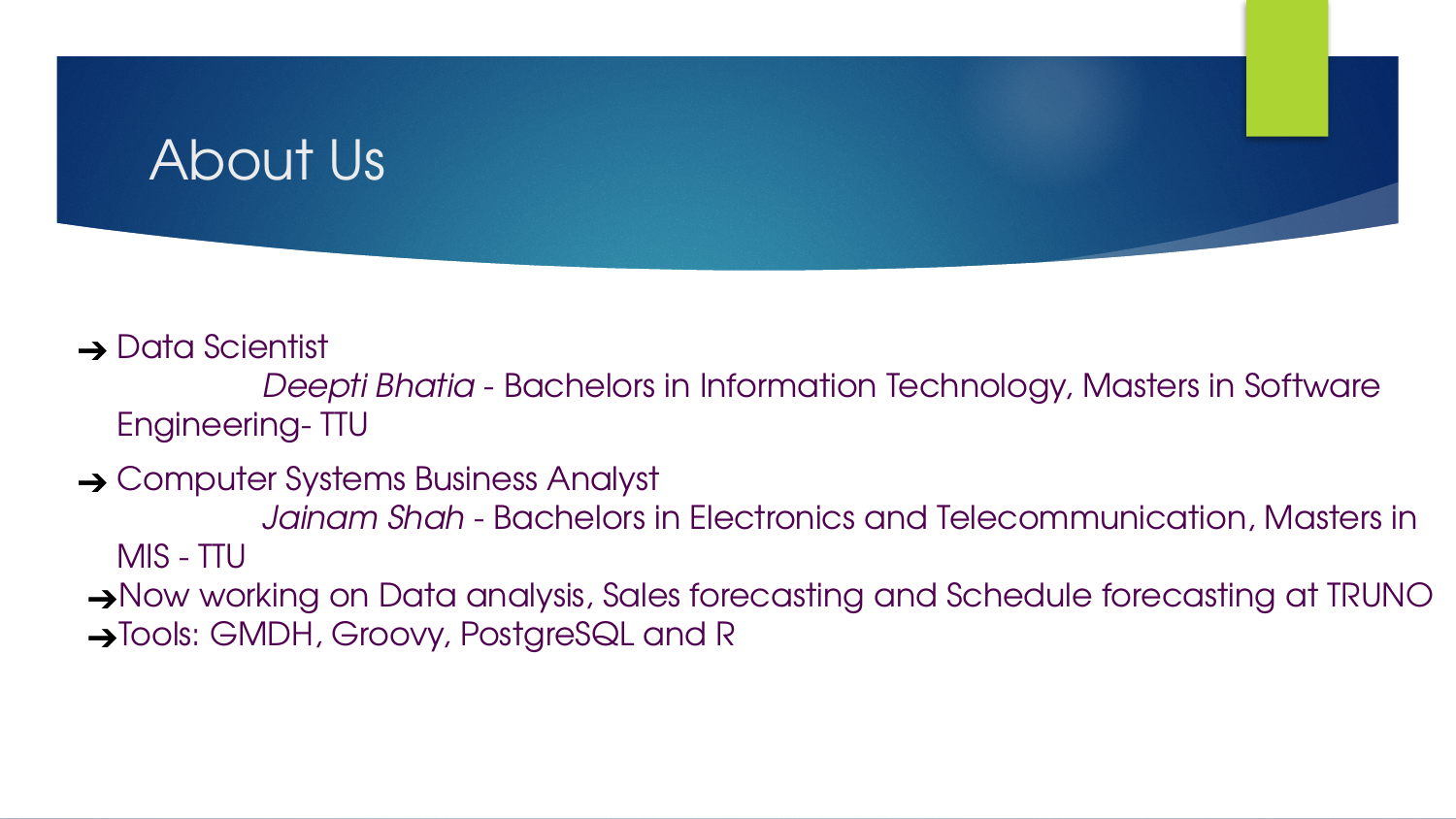

# About Us

Data Scientist
	Deepti Bhatia - Bachelors in Information Technology, Masters in Software Engineering- TTU
Computer Systems Business Analyst
	Jainam Shah - Bachelors in Electronics and Telecommunication, Masters in MIS - TTU
Now working on Data analysis, Sales forecasting and Schedule forecasting at TRUNO
Tools: GMDH, Groovy, PostgreSQL and R